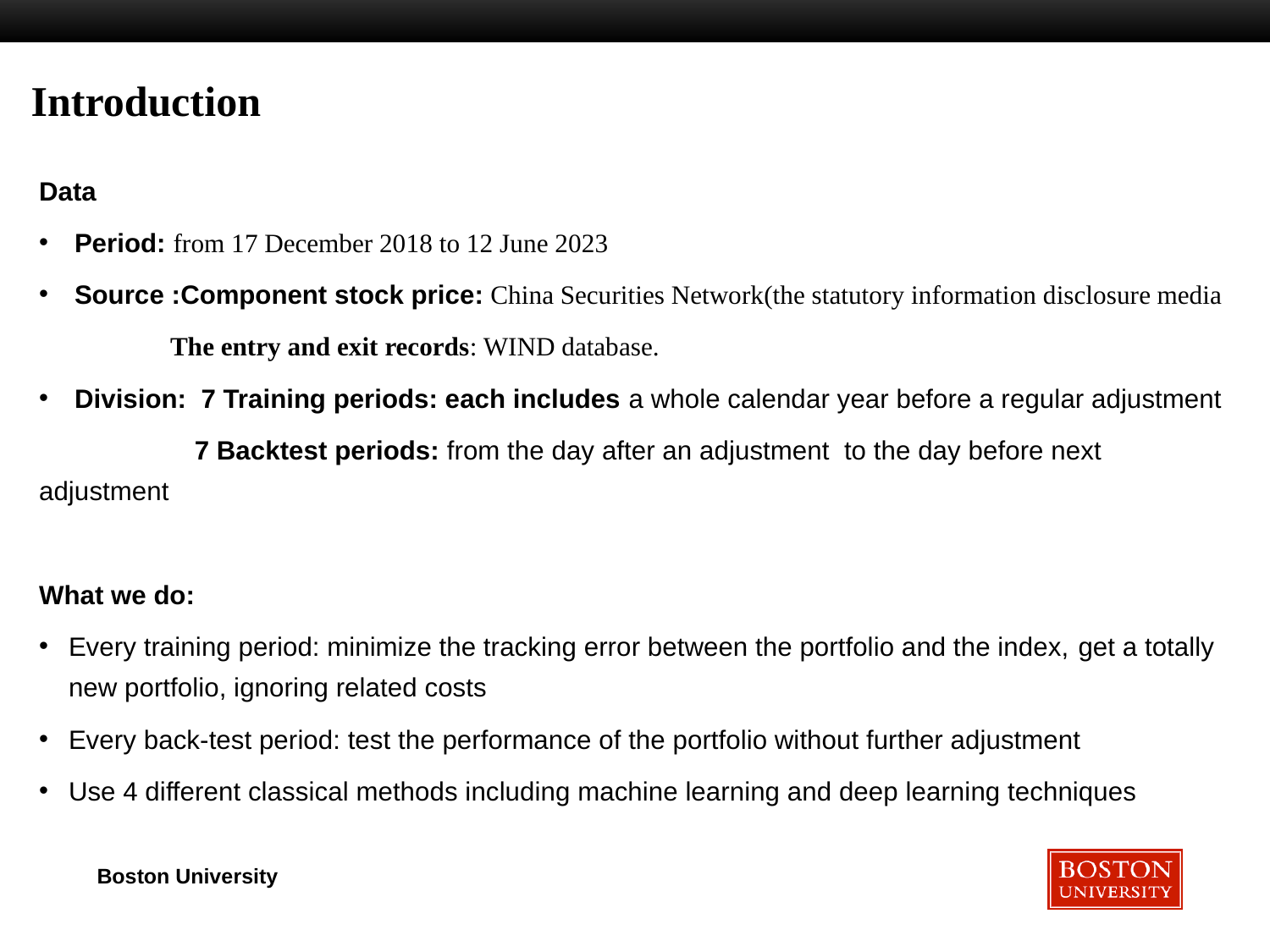

# Introduction
Data
Period: from 17 December 2018 to 12 June 2023
Source :Component stock price: China Securities Network(the statutory information disclosure media
                    The entry and exit records: WIND database.
Division:  7 Training periods: each includes a whole calendar year before a regular adjustment
                     7 Backtest periods: from the day after an adjustment  to the day before next adjustment

What we do:
Every training period: minimize the tracking error between the portfolio and the index, get a totally new portfolio, ignoring related costs
Every back-test period: test the performance of the portfolio without further adjustment
Use 4 different classical methods including machine learning and deep learning techniques